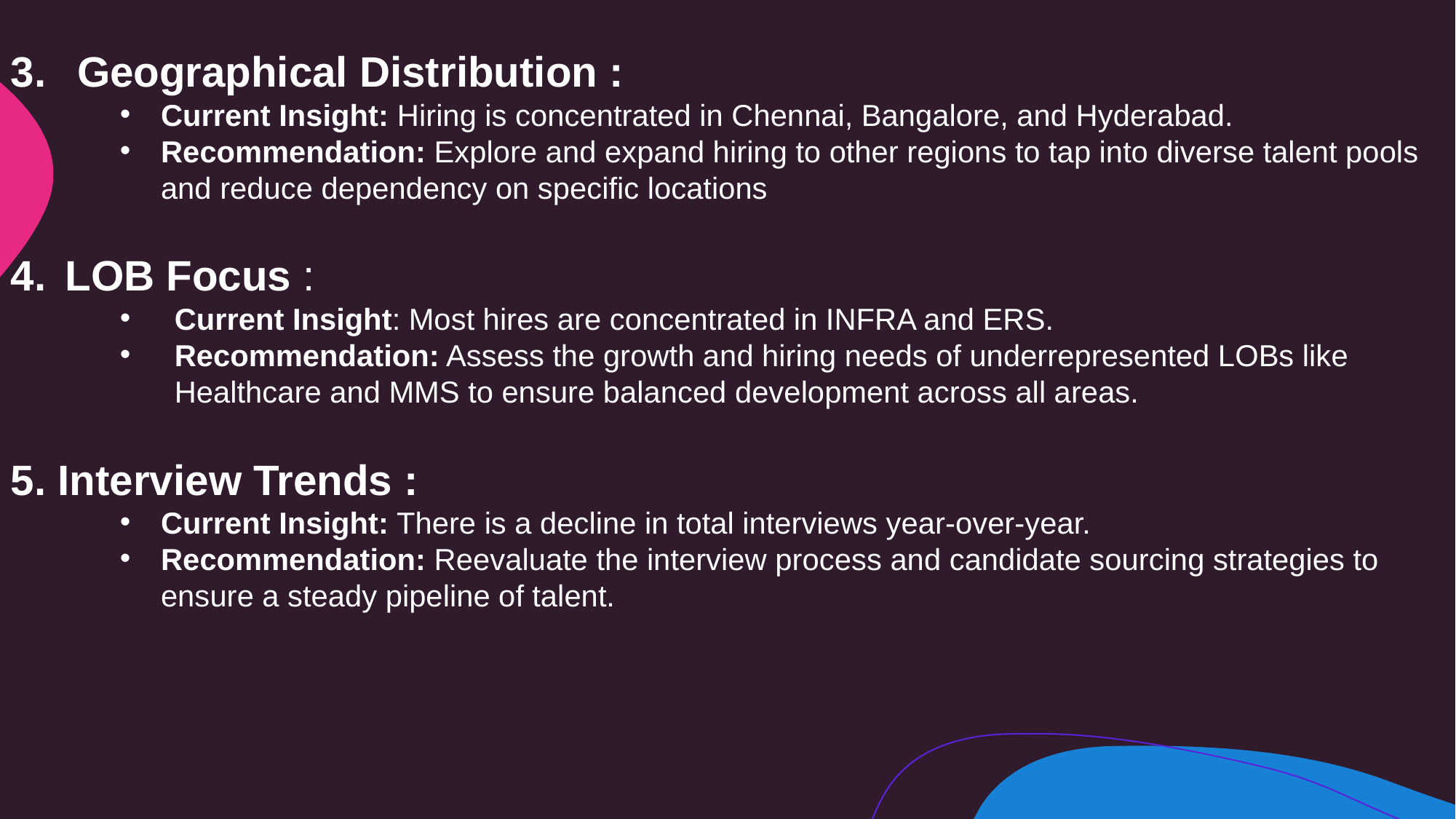

Geographical Distribution :
Current Insight: Hiring is concentrated in Chennai, Bangalore, and Hyderabad.
Recommendation: Explore and expand hiring to other regions to tap into diverse talent pools and reduce dependency on specific locations

LOB Focus :
Current Insight: Most hires are concentrated in INFRA and ERS.
Recommendation: Assess the growth and hiring needs of underrepresented LOBs like Healthcare and MMS to ensure balanced development across all areas.

5. Interview Trends :
Current Insight: There is a decline in total interviews year-over-year.
Recommendation: Reevaluate the interview process and candidate sourcing strategies to ensure a steady pipeline of talent.